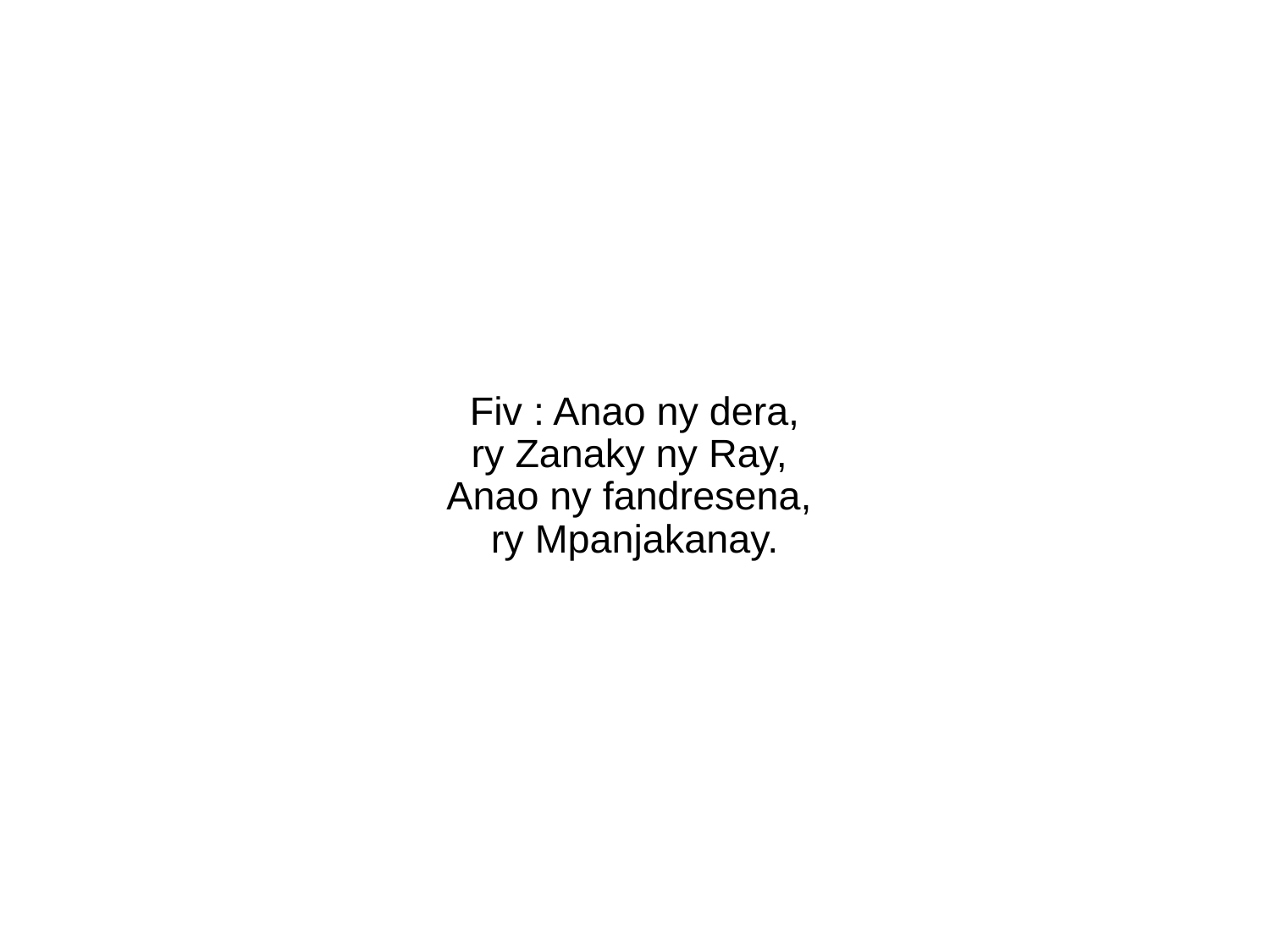

Fiv : Anao ny dera,
ry Zanaky ny Ray,
Anao ny fandresena,
ry Mpanjakanay.